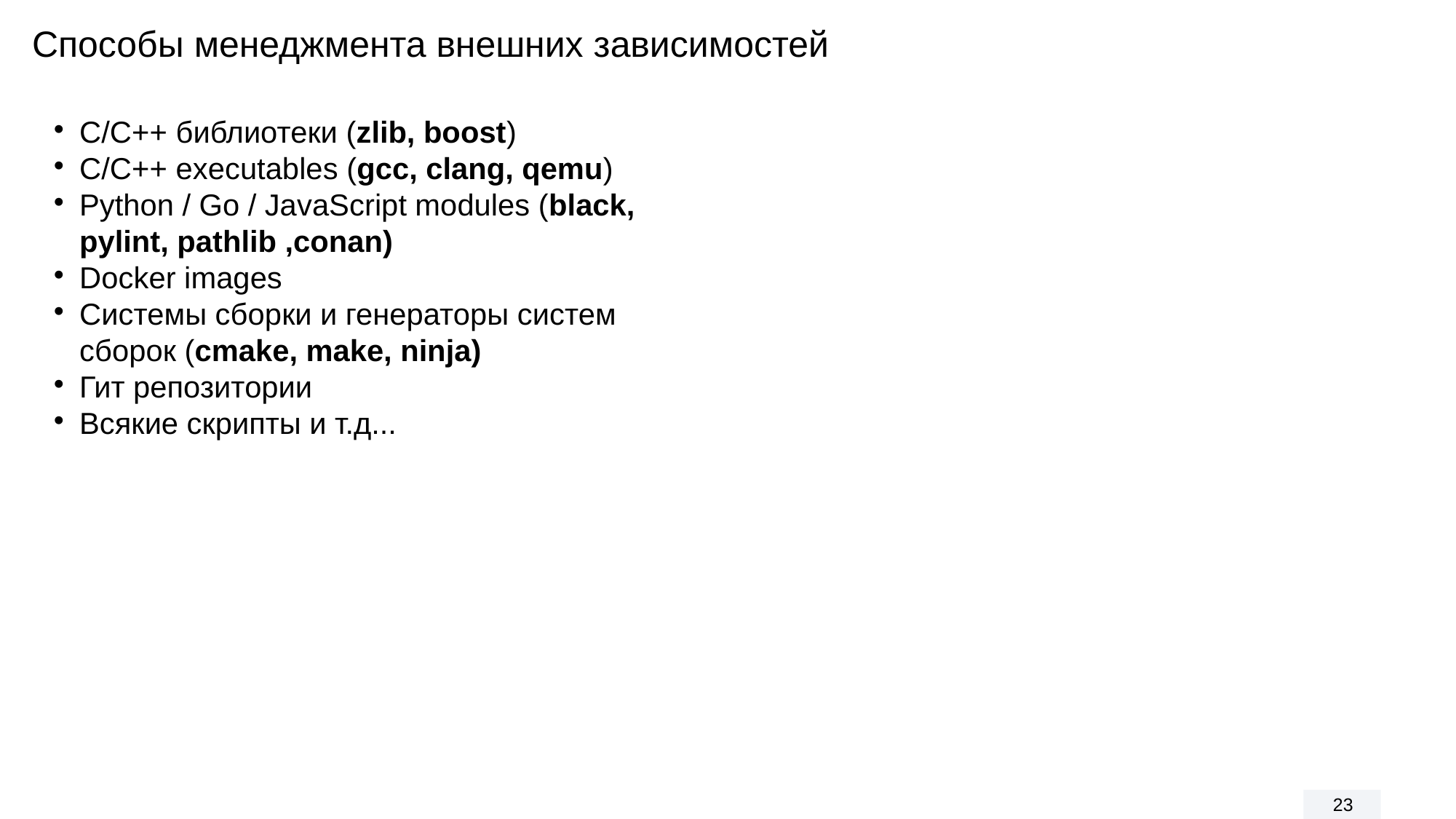

Способы менеджмента внешних зависимостей
C/C++ библиотеки (zlib, boost)
C/C++ executables (gcc, clang, qemu)
Python / Go / JavaScript modules (black, pylint, pathlib ,conan)
Docker images
Системы сборки и генераторы систем сборок (cmake, make, ninja)
Гит репозитории
Всякие скрипты и т.д...
23